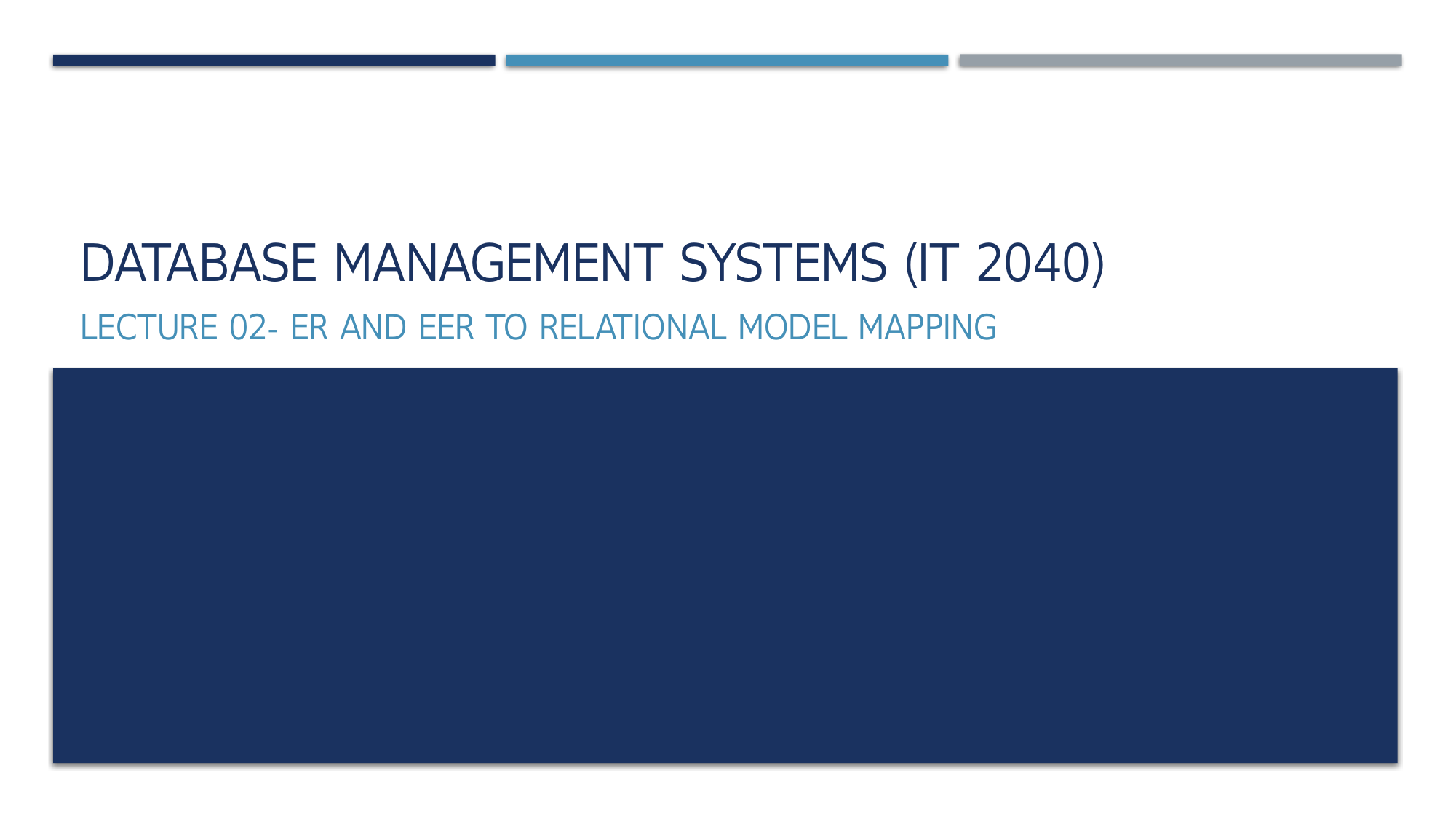

# Database management systems (it 2040)
Lecture 02- ER and EER to relational model mapping